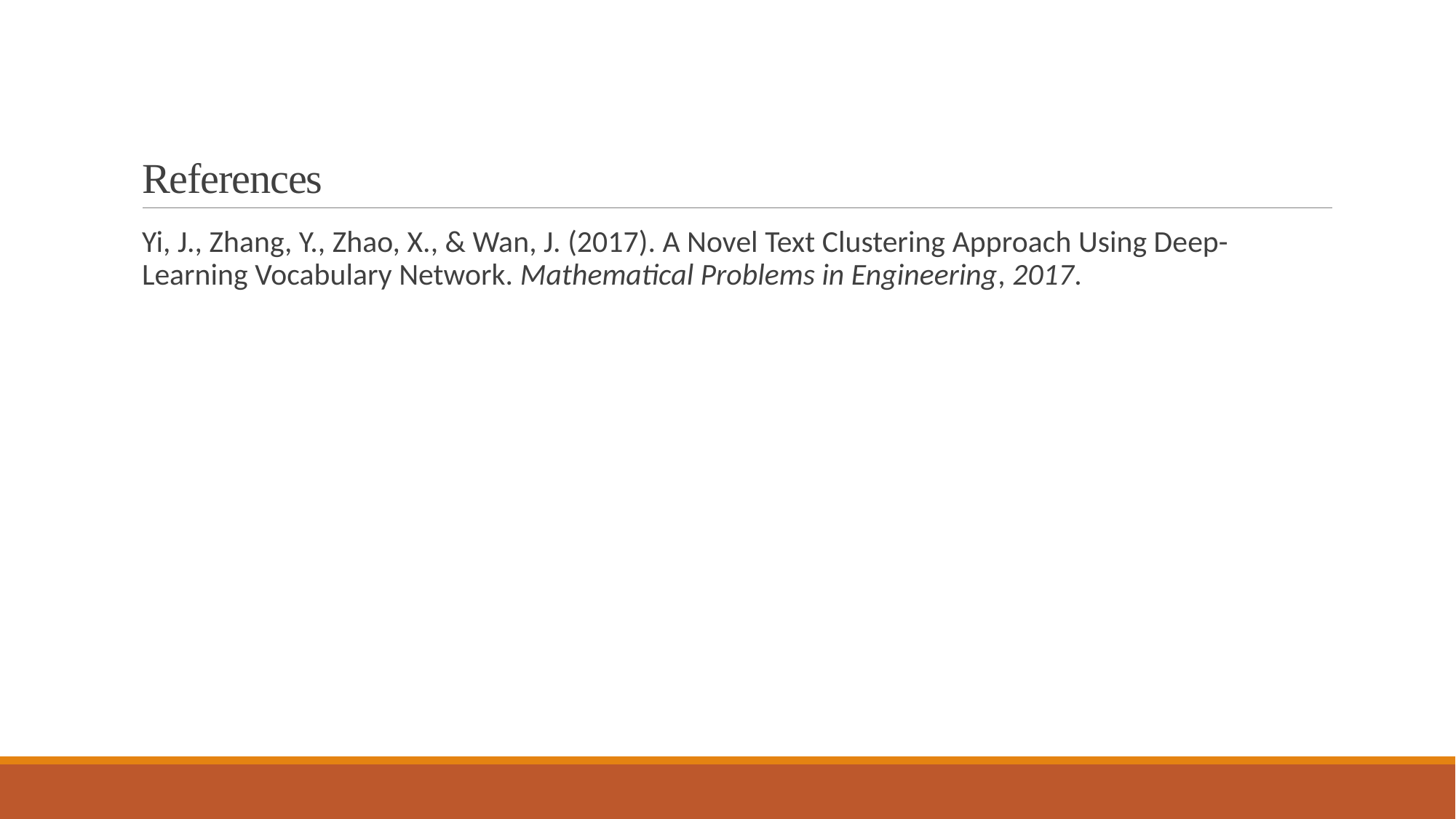

# References
Yi, J., Zhang, Y., Zhao, X., & Wan, J. (2017). A Novel Text Clustering Approach Using Deep-Learning Vocabulary Network. Mathematical Problems in Engineering, 2017.